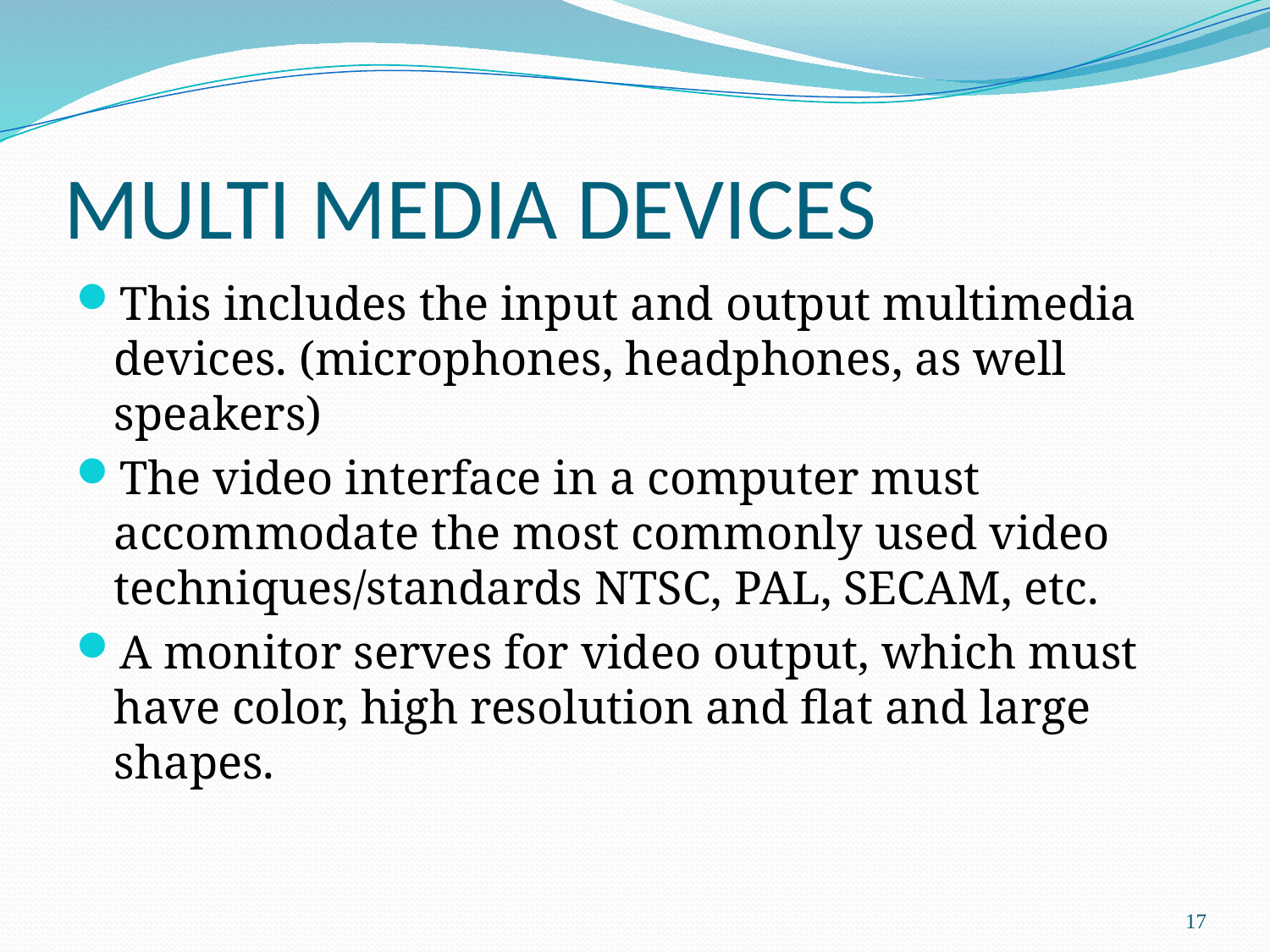

# MULTI MEDIA DEVICES
This includes the input and output multimedia devices. (microphones, headphones, as well speakers)
The video interface in a computer must accommodate the most commonly used video techniques/standards NTSC, PAL, SECAM, etc.
A monitor serves for video output, which must have color, high resolution and flat and large shapes.
17